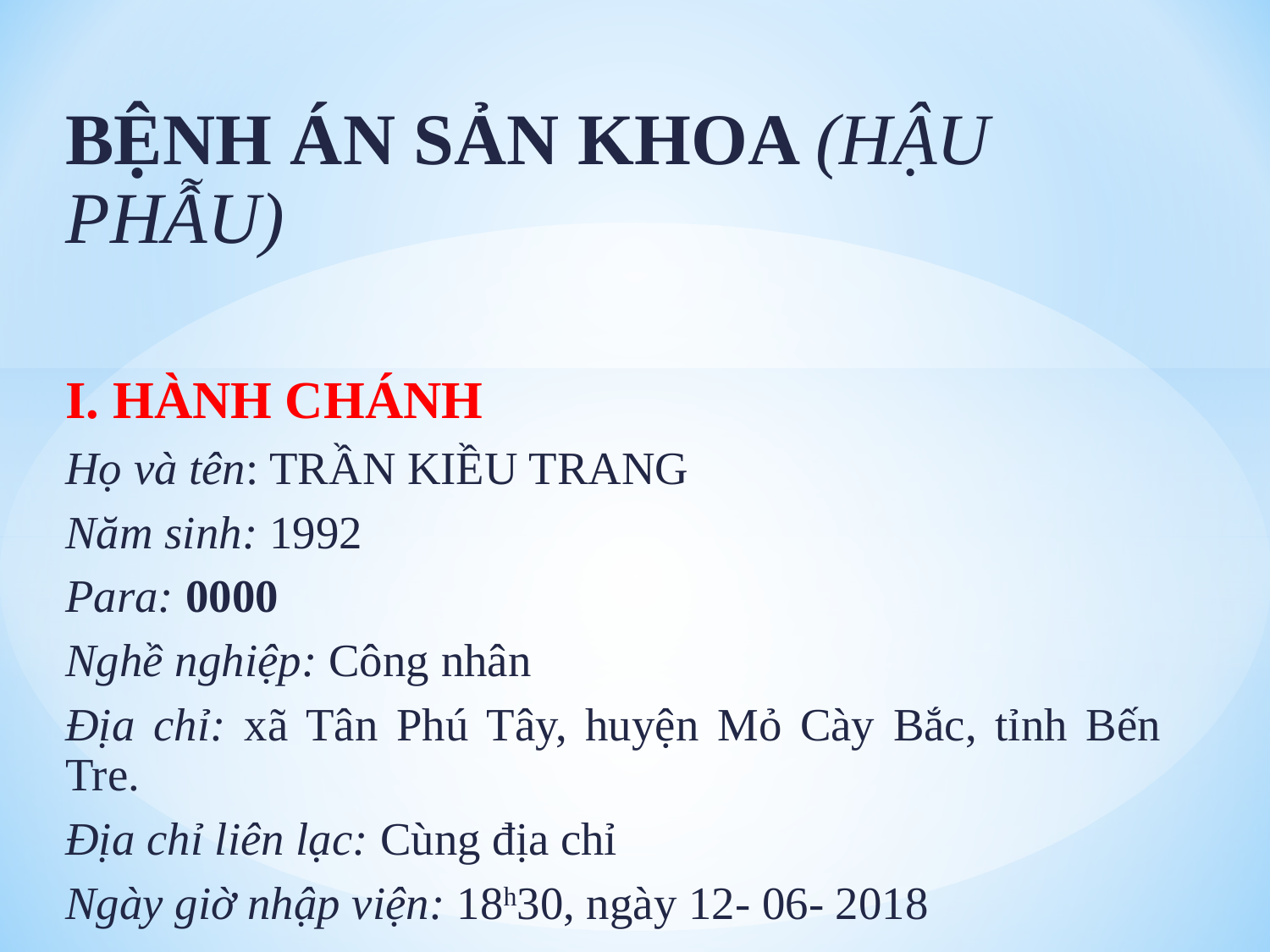

BỆNH ÁN SẢN KHOA (HẬU PHẪU)

I. HÀNH CHÁNH
Họ và tên: TRẦN KIỀU TRANG
Năm sinh: 1992
Para: 0000
Nghề nghiệp: Công nhân
Địa chỉ: xã Tân Phú Tây, huyện Mỏ Cày Bắc, tỉnh Bến Tre.
Địa chỉ liên lạc: Cùng địa chỉ
Ngày giờ nhập viện: 18h30, ngày 12- 06- 2018